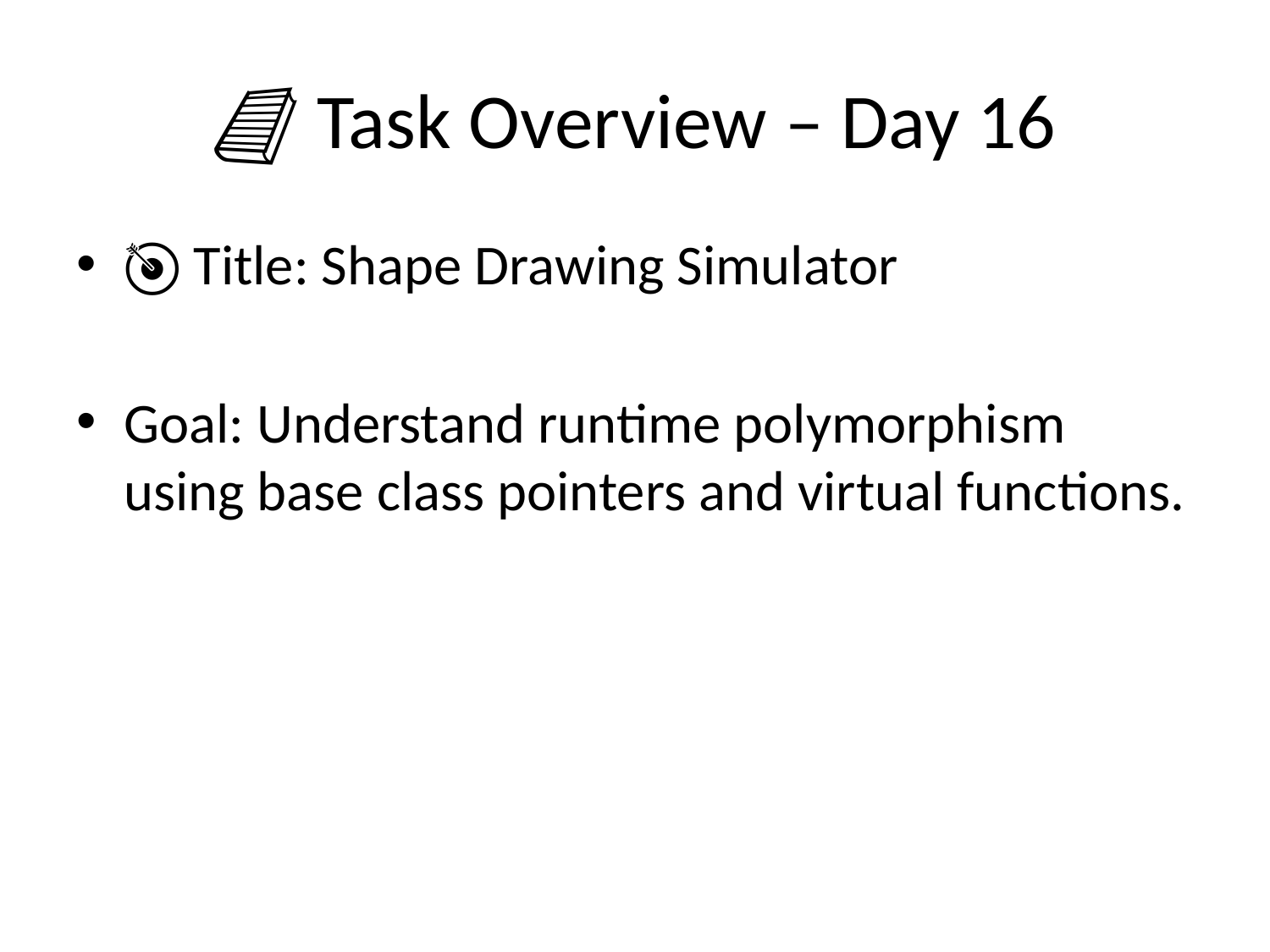

# 📘 Task Overview – Day 16
🎯 Title: Shape Drawing Simulator

Goal: Understand runtime polymorphism using base class pointers and virtual functions.